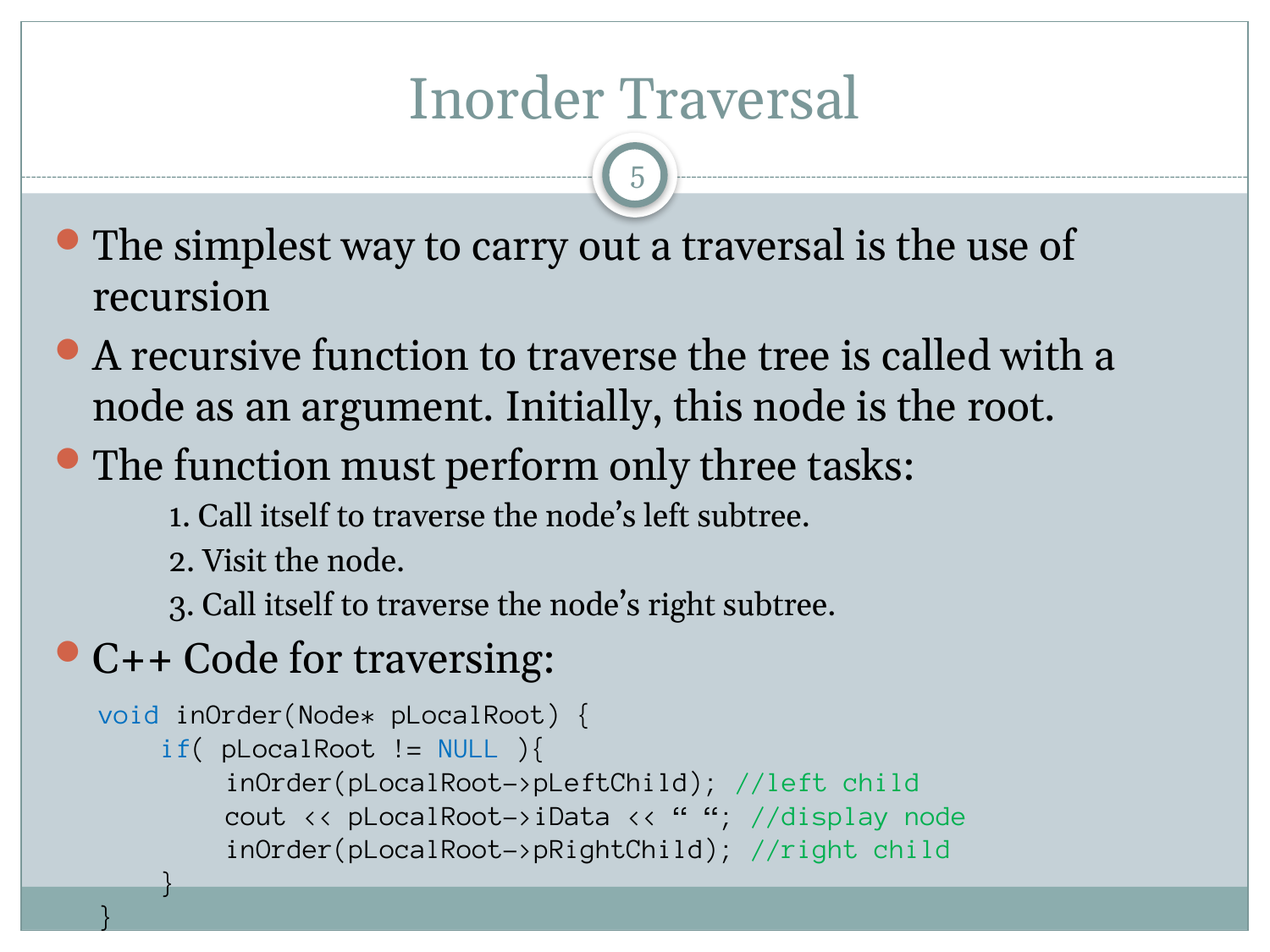

# Inorder Traversal
5
The simplest way to carry out a traversal is the use of recursion
A recursive function to traverse the tree is called with a node as an argument. Initially, this node is the root.
The function must perform only three tasks:
1. Call itself to traverse the node’s left subtree.
2. Visit the node.
3. Call itself to traverse the node’s right subtree.
C++ Code for traversing:

void inOrder(Node* pLocalRoot) {
    if( pLocalRoot != NULL ){
	inOrder(pLocalRoot->pLeftChild); //left child
	cout << pLocalRoot->iData << “ “; //display node
	inOrder(pLocalRoot->pRightChild); //right child
    }
}